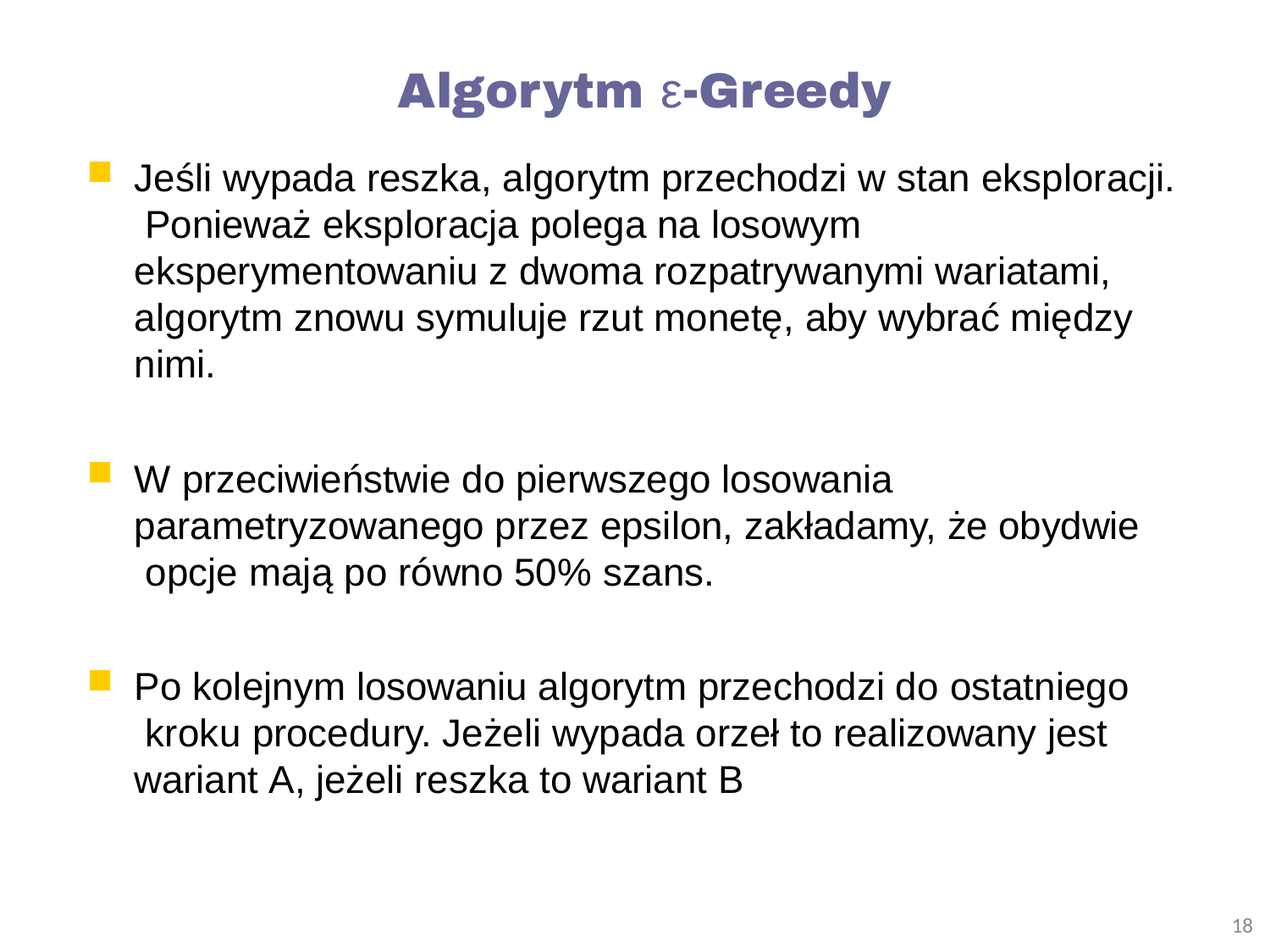

# Algorytm ε-Greedy
Jeśli wypada reszka, algorytm przechodzi w stan eksploracji.  Ponieważ eksploracja polega na losowym  eksperymentowaniu z dwoma rozpatrywanymi wariatami,  algorytm znowu symuluje rzut monetę, aby wybrać między  nimi.

W przeciwieństwie do pierwszego losowania  parametryzowanego przez epsilon, zakładamy, że obydwie  opcje mają po równo 50% szans.

Po kolejnym losowaniu algorytm przechodzi do ostatniego  kroku procedury. Jeżeli wypada orzeł to realizowany jest  wariant A, jeżeli reszka to wariant B
18